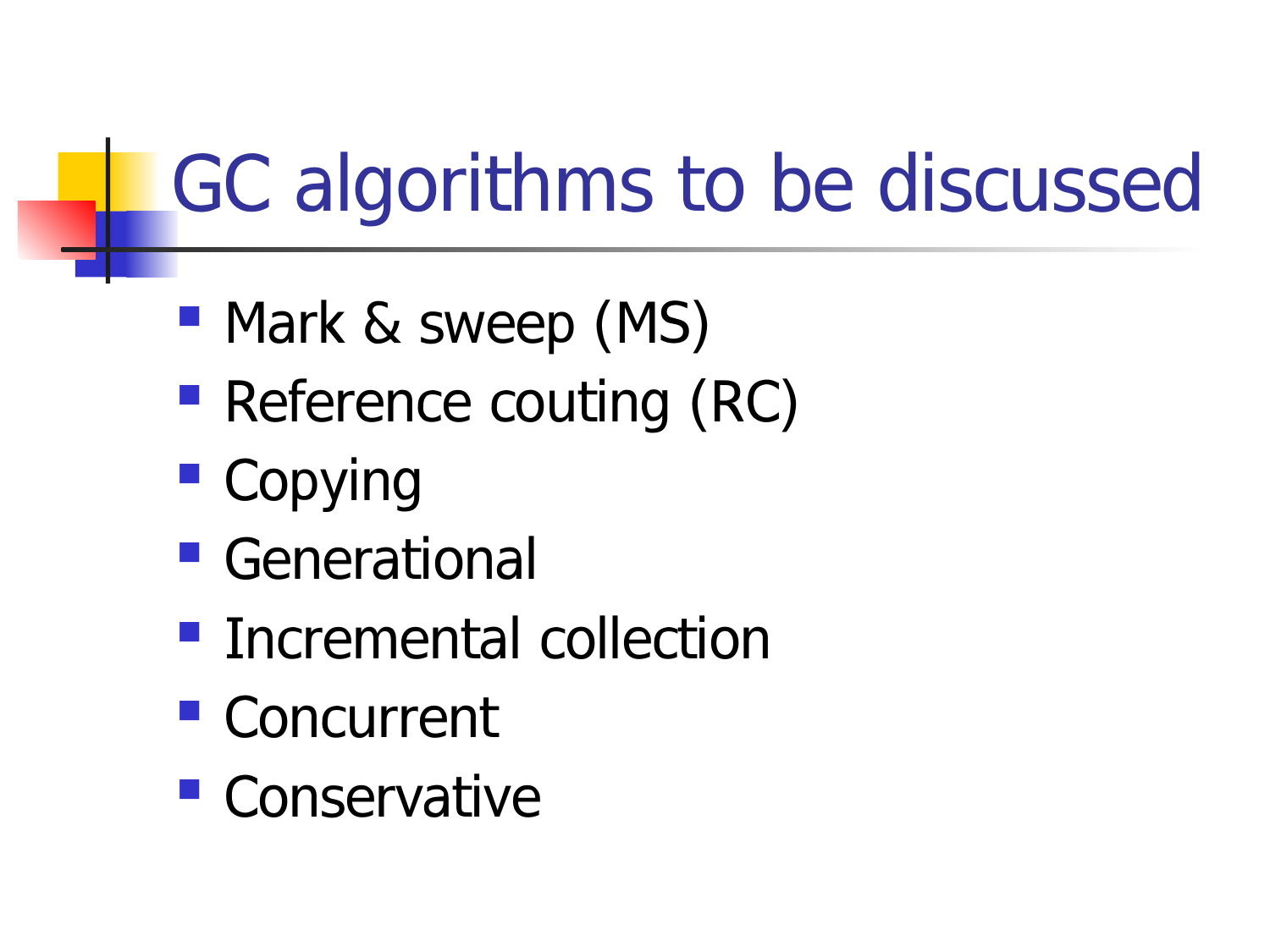

# GC algorithms to be discussed
Mark & sweep (MS)
Reference couting (RC)
Copying
Generational
Incremental collection
Concurrent
Conservative